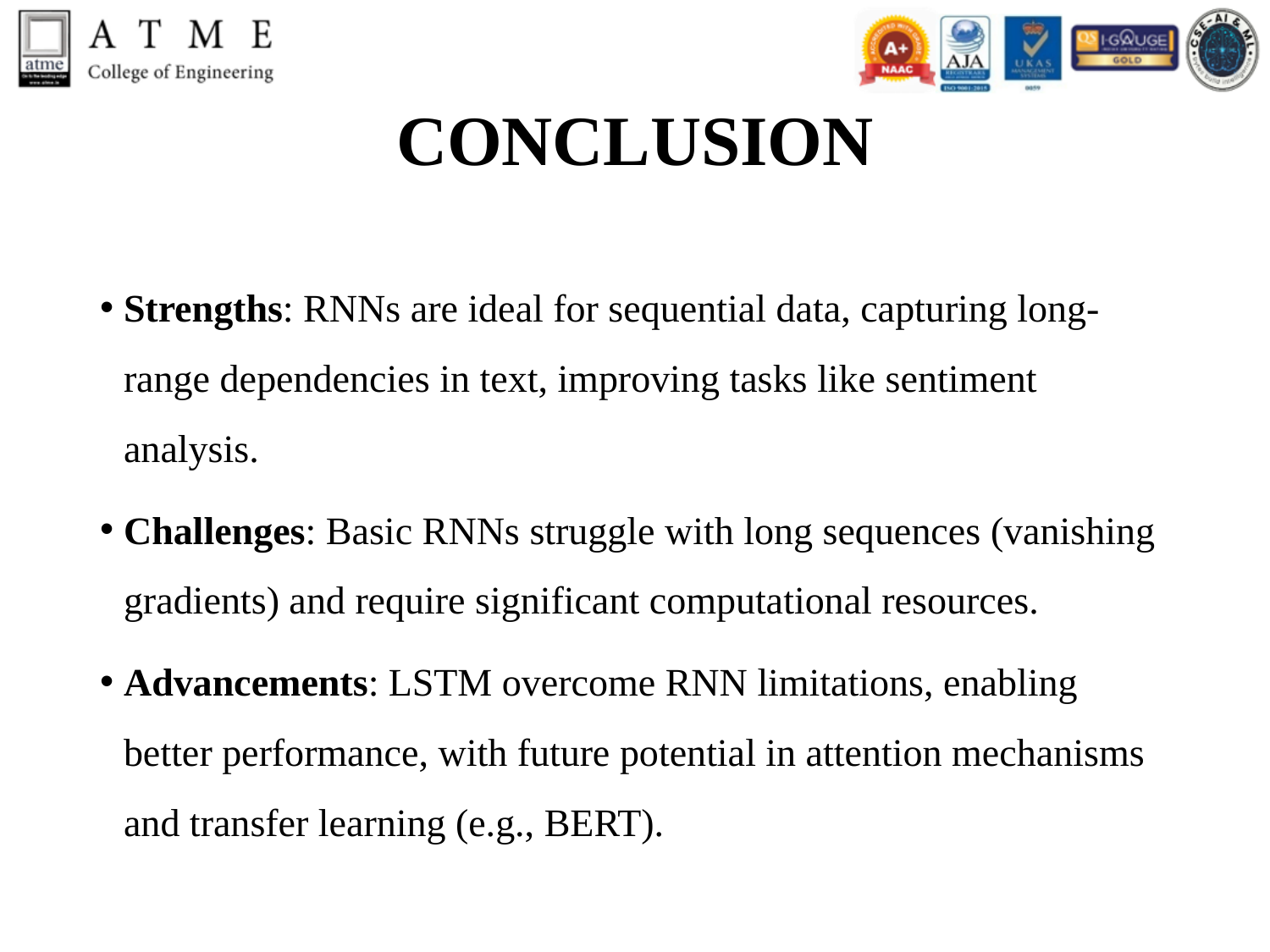

# CONCLUSION
Strengths: RNNs are ideal for sequential data, capturing long-range dependencies in text, improving tasks like sentiment analysis.
Challenges: Basic RNNs struggle with long sequences (vanishing gradients) and require significant computational resources.
Advancements: LSTM overcome RNN limitations, enabling better performance, with future potential in attention mechanisms and transfer learning (e.g., BERT).